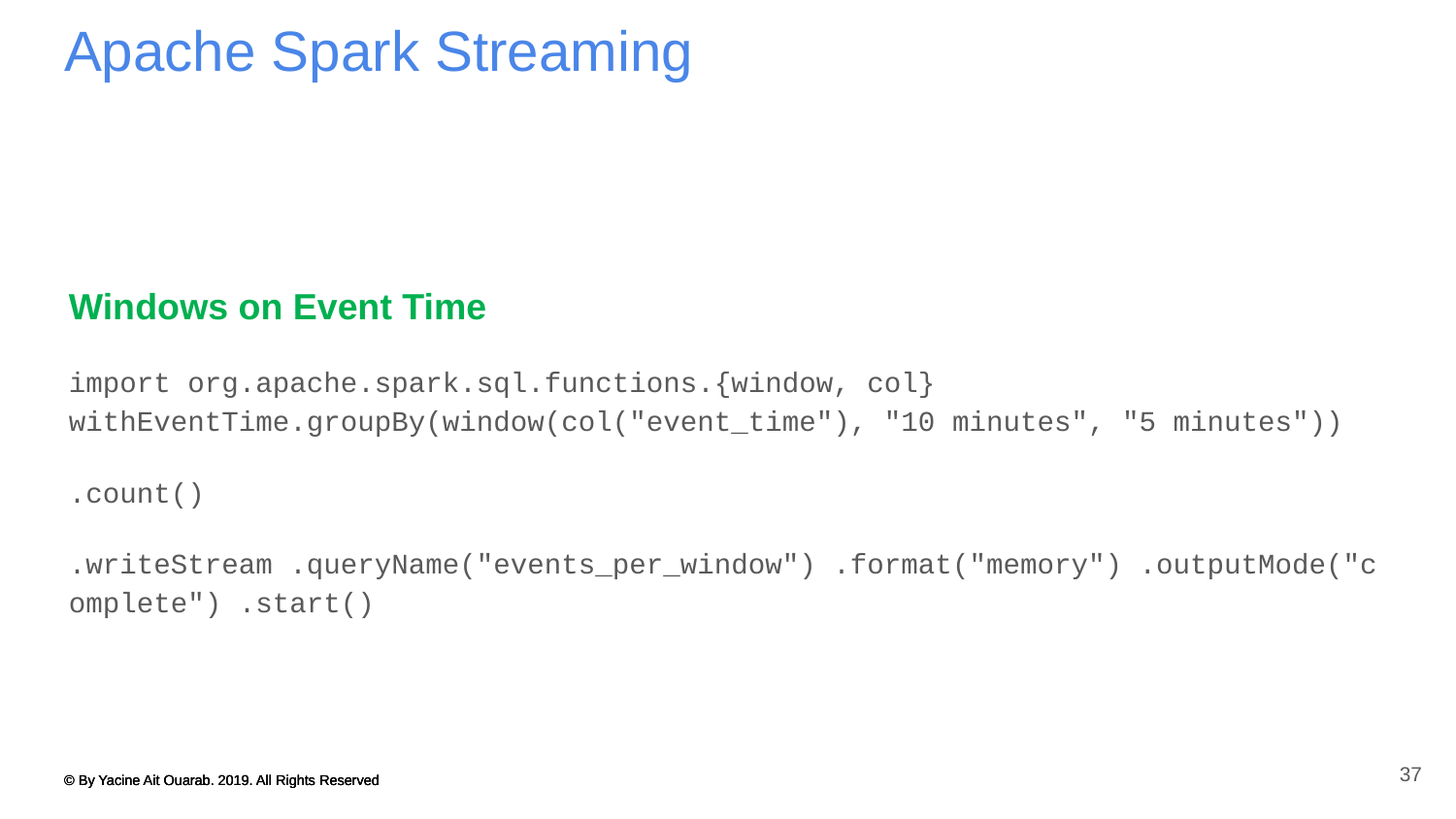

# Apache Spark Streaming

Windows on Event Time
import org.apache.spark.sql.functions.{window, col} withEventTime.groupBy(window(col("event_time"), "10 minutes", "5 minutes"))
.count()
.writeStream .queryName("events_per_window") .format("memory") .outputMode("complete") .start()
37